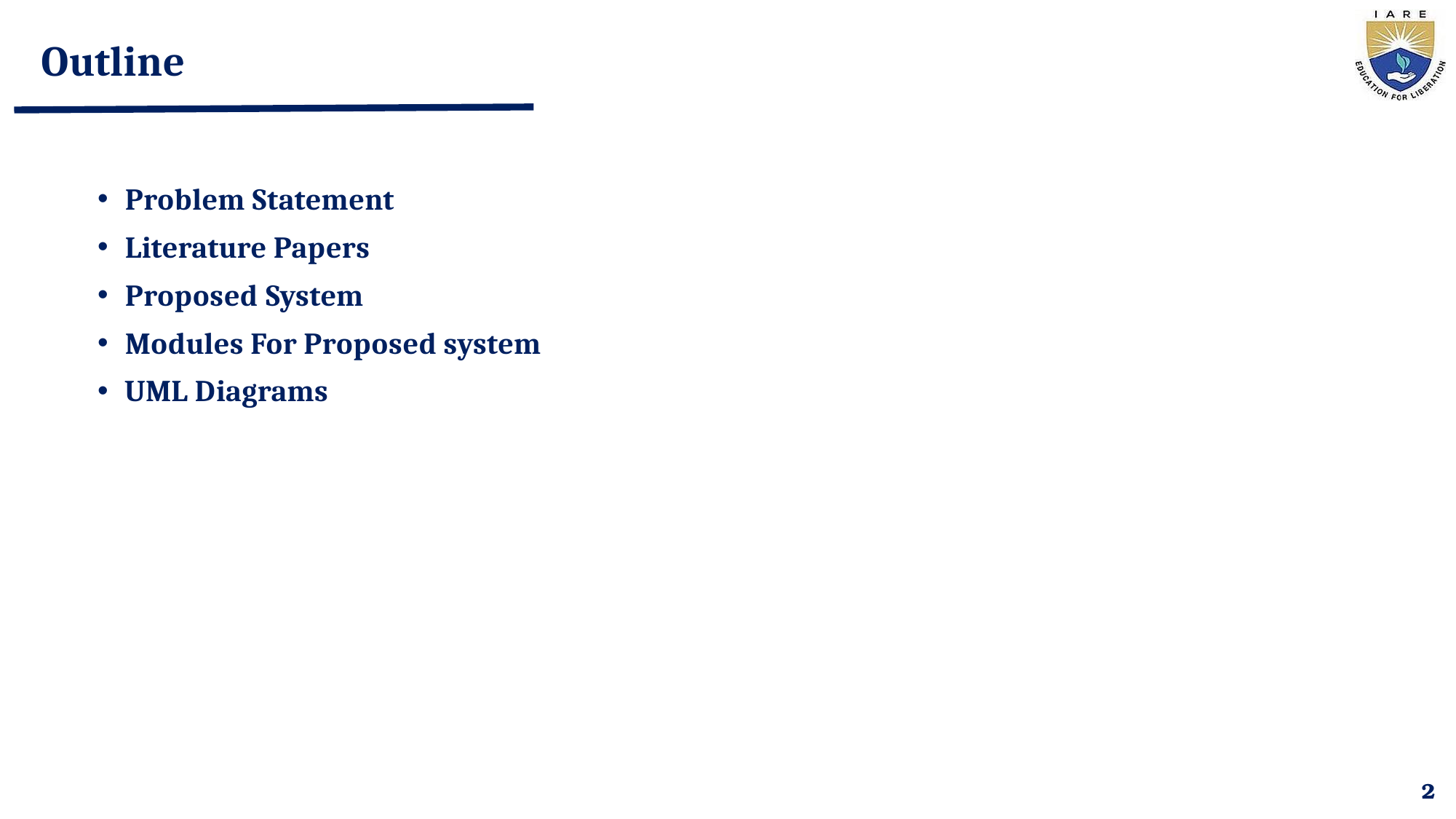

# Outline
Problem Statement
Literature Papers
Proposed System
Modules For Proposed system
UML Diagrams
2